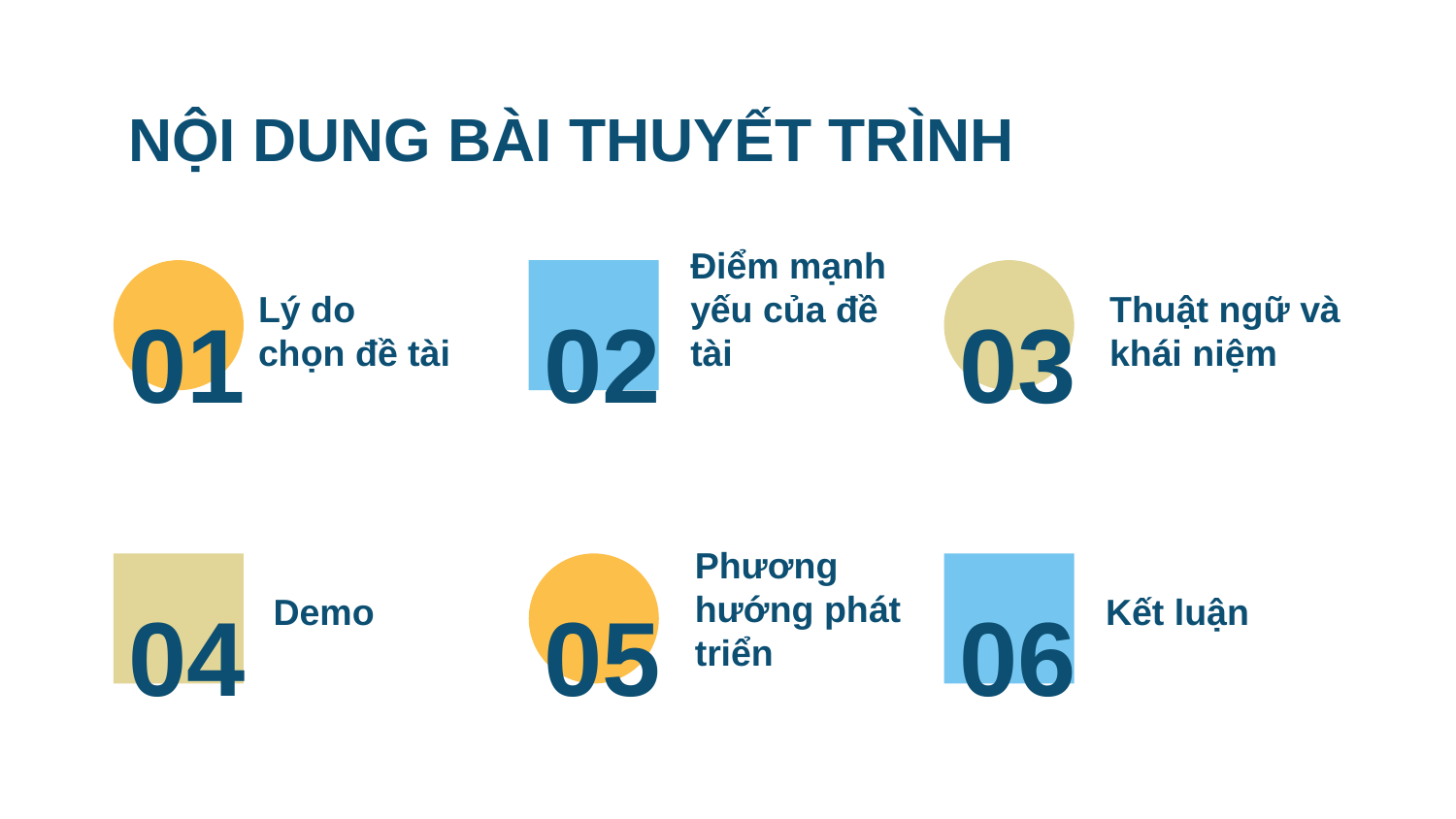

# NỘI DUNG BÀI THUYẾT TRÌNH

01
02
03
Điểm mạnh yếu của đề tài
Thuật ngữ và khái niệm
Lý do
chọn đề tài

Demo
Kết luận
04
05
06
Phương hướng phát triển